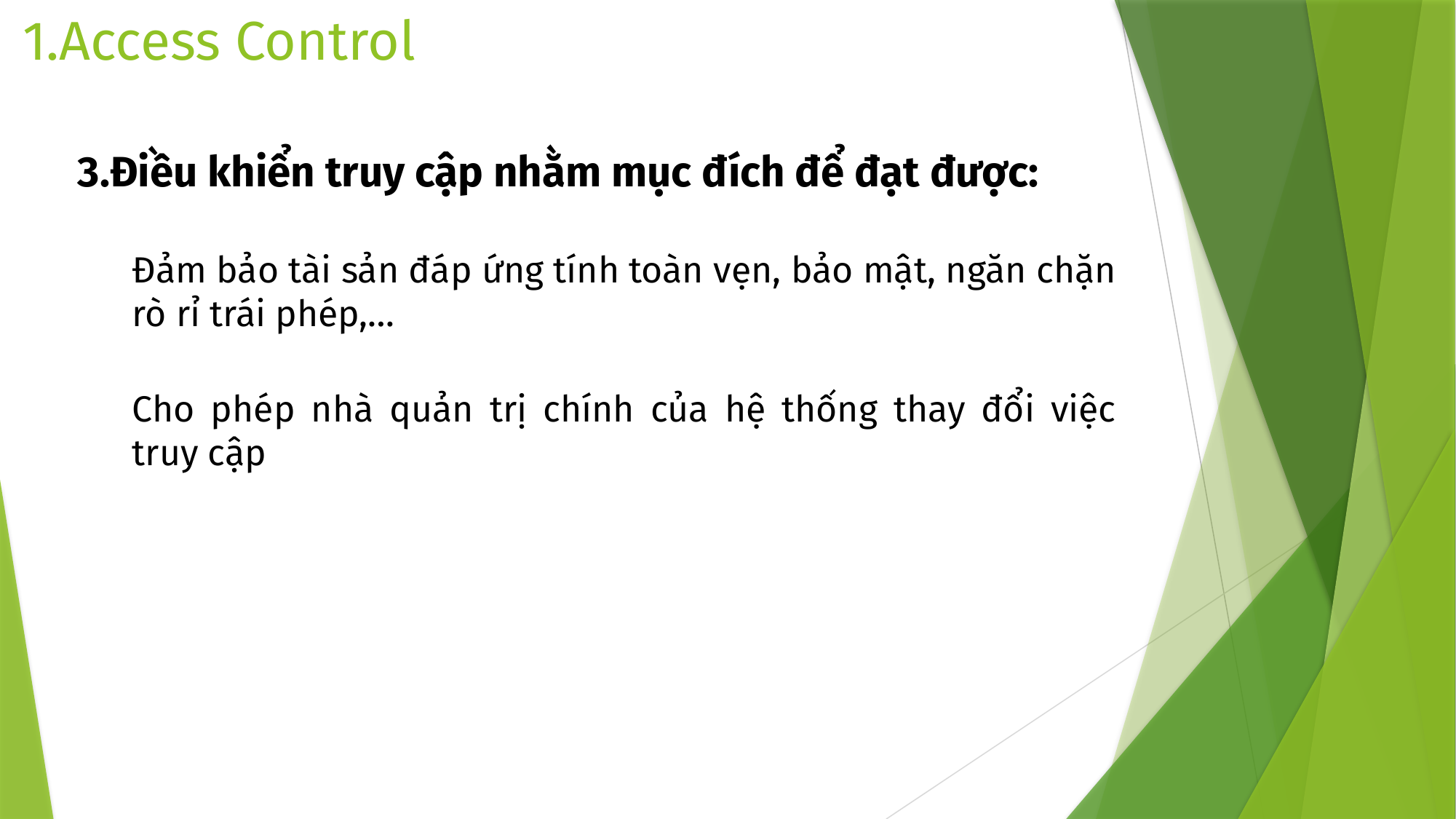

# 1.Access Control
3.Điều khiển truy cập nhằm mục đích để đạt được:
Đảm bảo tài sản đáp ứng tính toàn vẹn, bảo mật, ngăn chặn rò rỉ trái phép,…
Cho phép nhà quản trị chính của hệ thống thay đổi việc truy cập